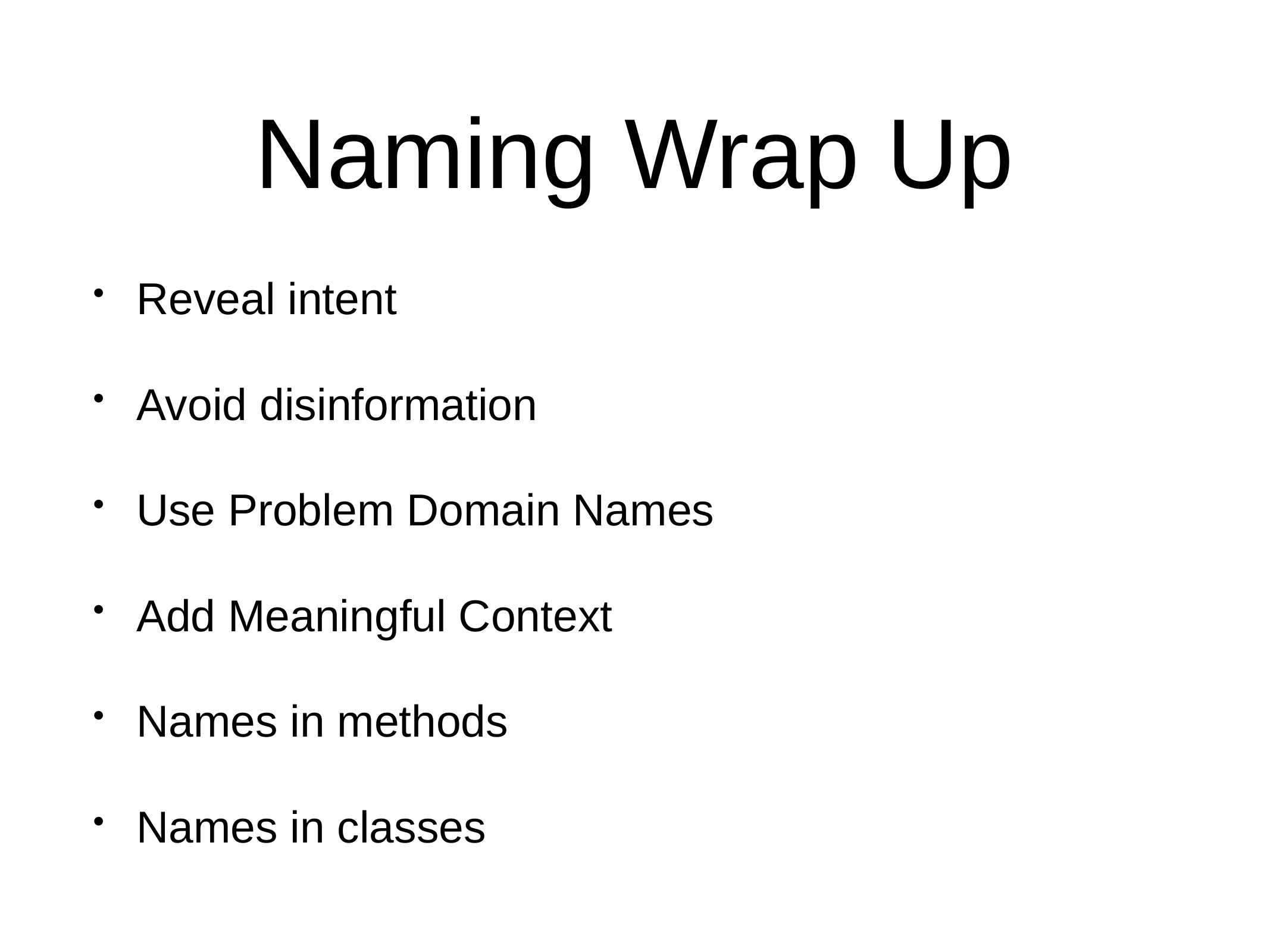

# Naming Wrap Up
Reveal intent
Avoid disinformation
Use Problem Domain Names
Add Meaningful Context
Names in methods
Names in classes